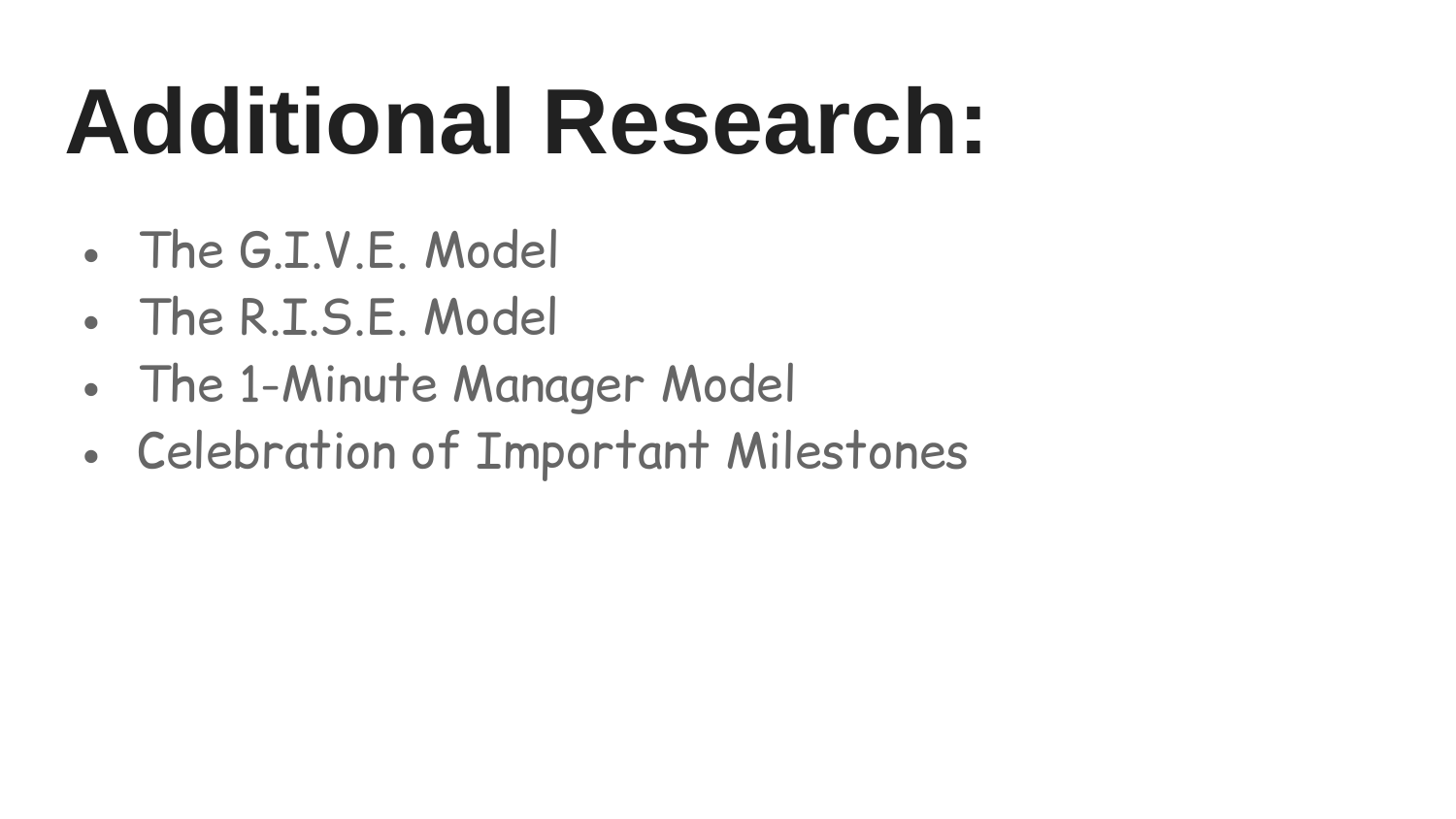

# Additional Research:
The G.I.V.E. Model
The R.I.S.E. Model
The 1-Minute Manager Model
Celebration of Important Milestones